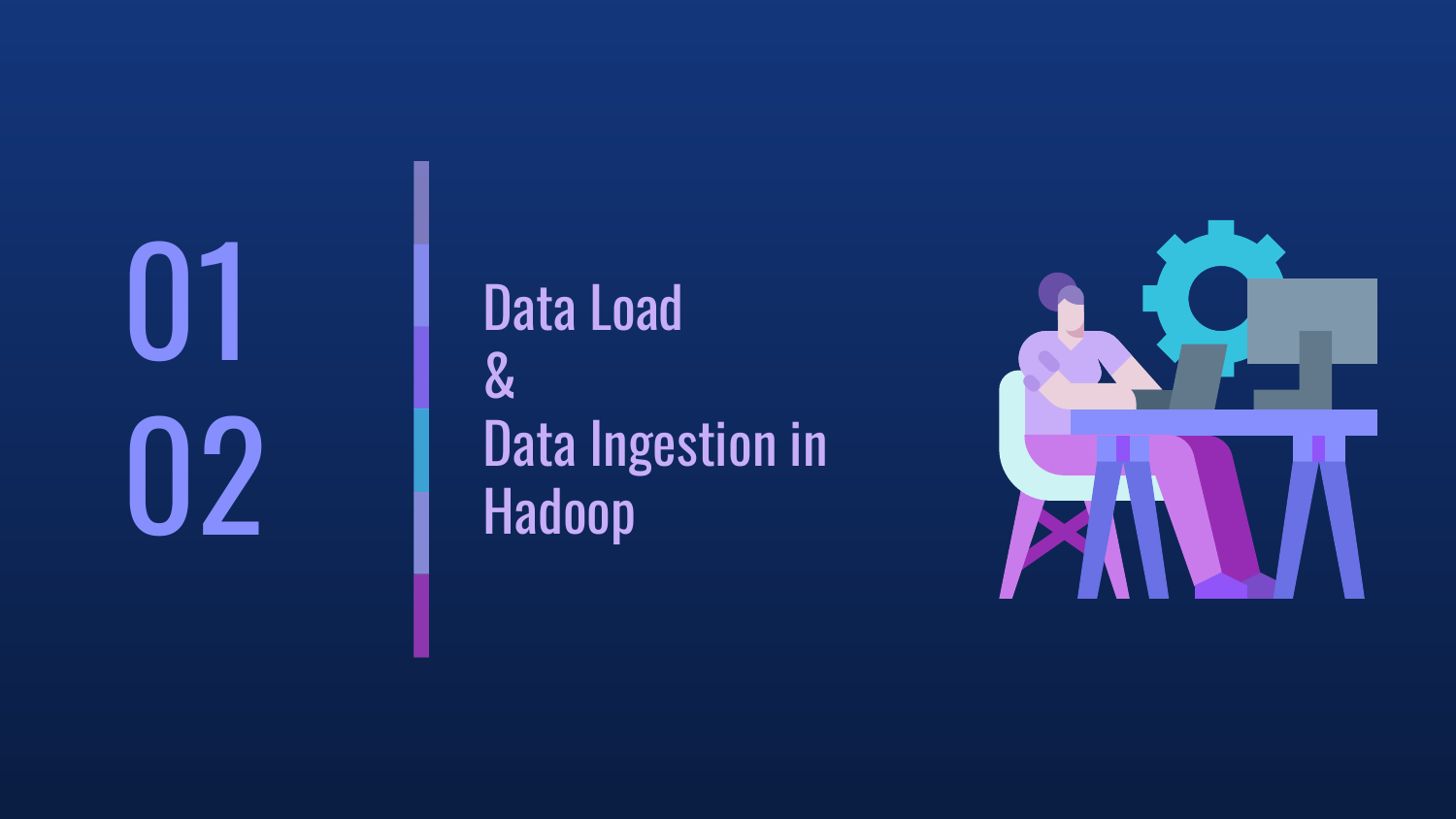

Data Load
&
Data Ingestion in Hadoop

# 01  02